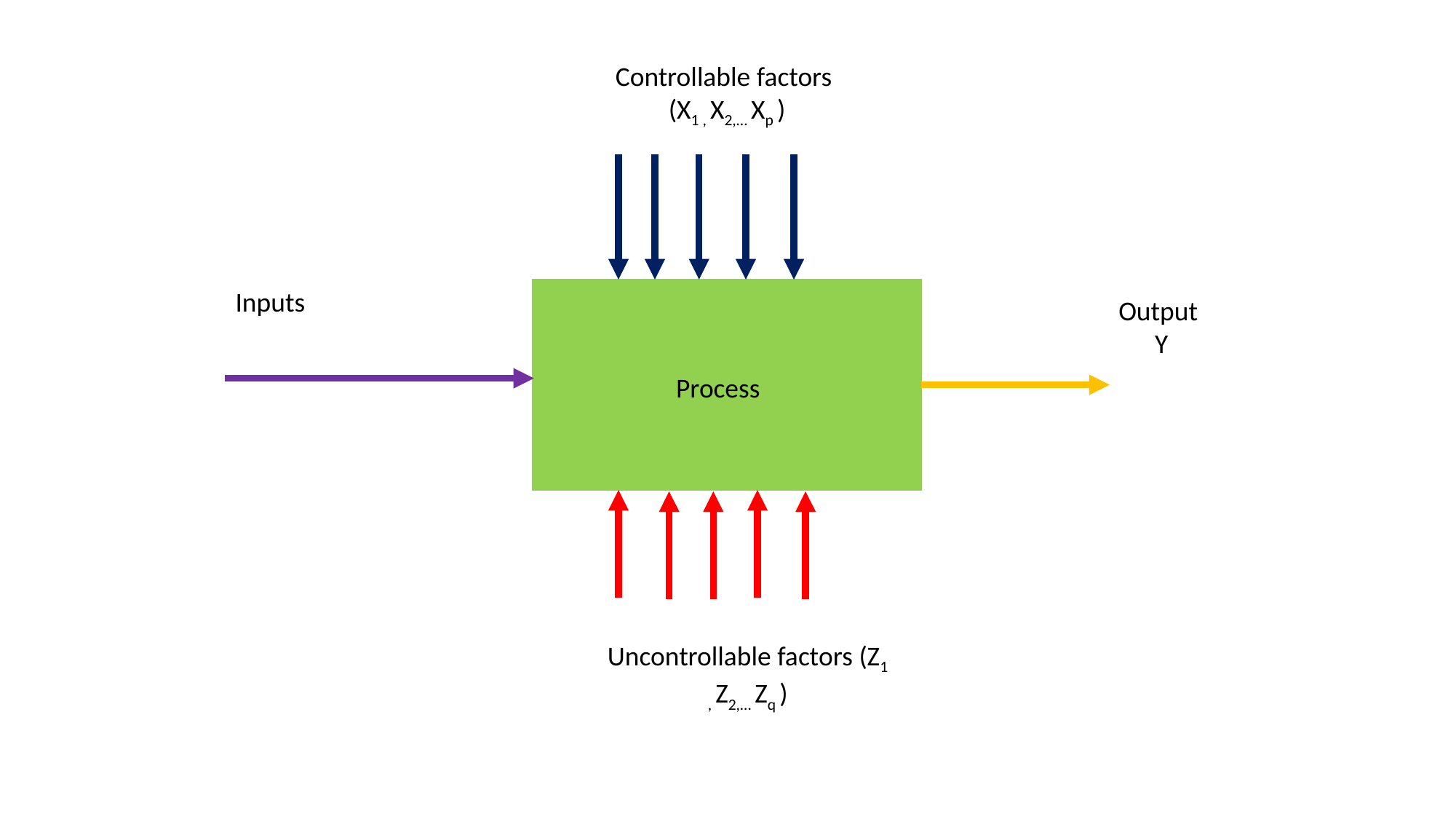

Controllable factors
(X1 , X2,… Xp )
Inputs

Output
 Y
Process
Uncontrollable factors (Z1 , Z2,… Zq )